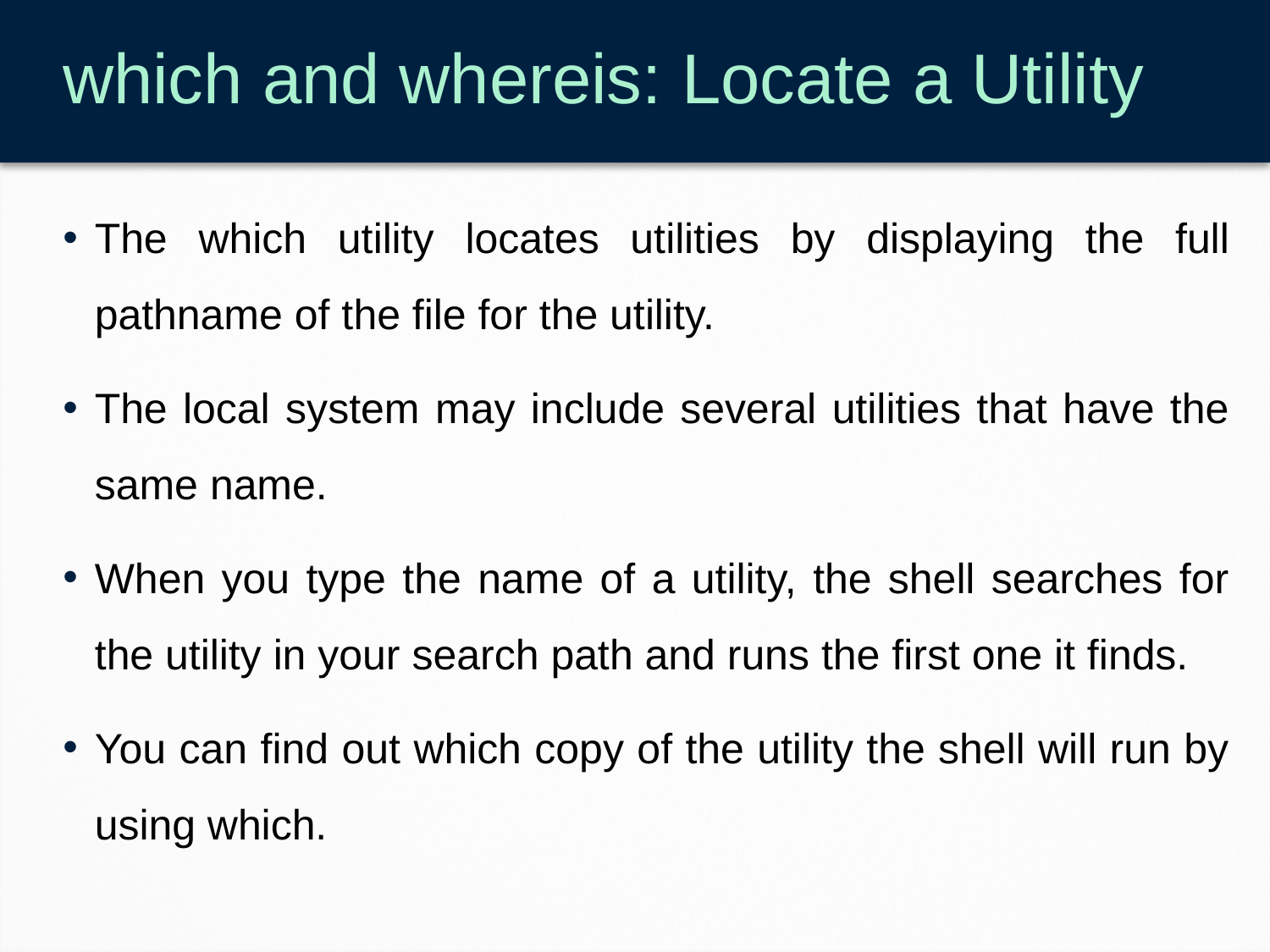

# which and whereis: Locate a Utility
The which utility locates utilities by displaying the full pathname of the file for the utility.
The local system may include several utilities that have the same name.
When you type the name of a utility, the shell searches for the utility in your search path and runs the first one it finds.
You can find out which copy of the utility the shell will run by using which.